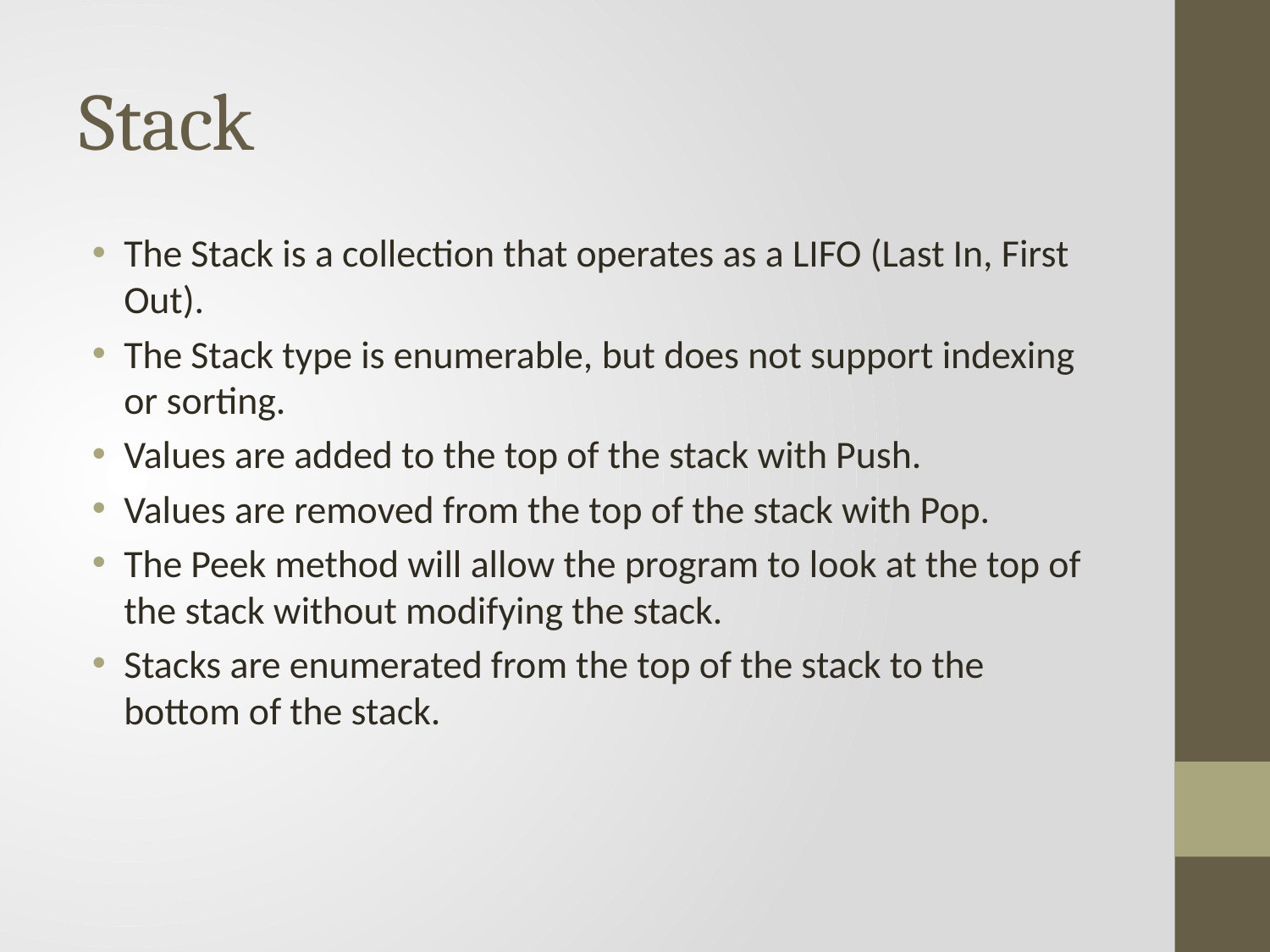

# Stack
The Stack is a collection that operates as a LIFO (Last In, First Out).
The Stack type is enumerable, but does not support indexing or sorting.
Values are added to the top of the stack with Push.
Values are removed from the top of the stack with Pop.
The Peek method will allow the program to look at the top of the stack without modifying the stack.
Stacks are enumerated from the top of the stack to the bottom of the stack.